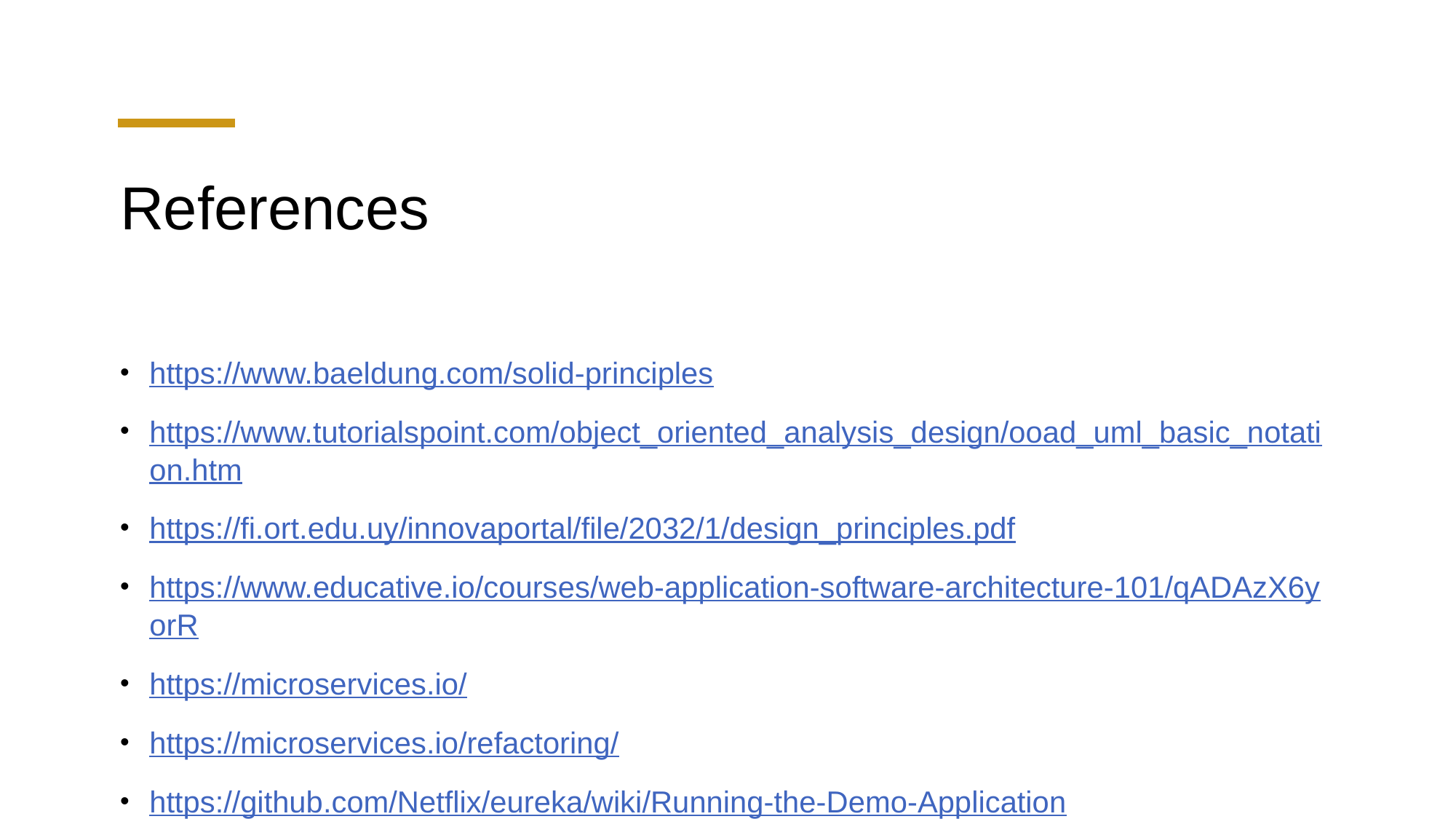

# References
https://www.baeldung.com/solid-principles
https://www.tutorialspoint.com/object_oriented_analysis_design/ooad_uml_basic_notation.htm
https://fi.ort.edu.uy/innovaportal/file/2032/1/design_principles.pdf
https://www.educative.io/courses/web-application-software-architecture-101/qADAzX6yorR
https://microservices.io/
https://microservices.io/refactoring/
https://github.com/Netflix/eureka/wiki/Running-the-Demo-Application